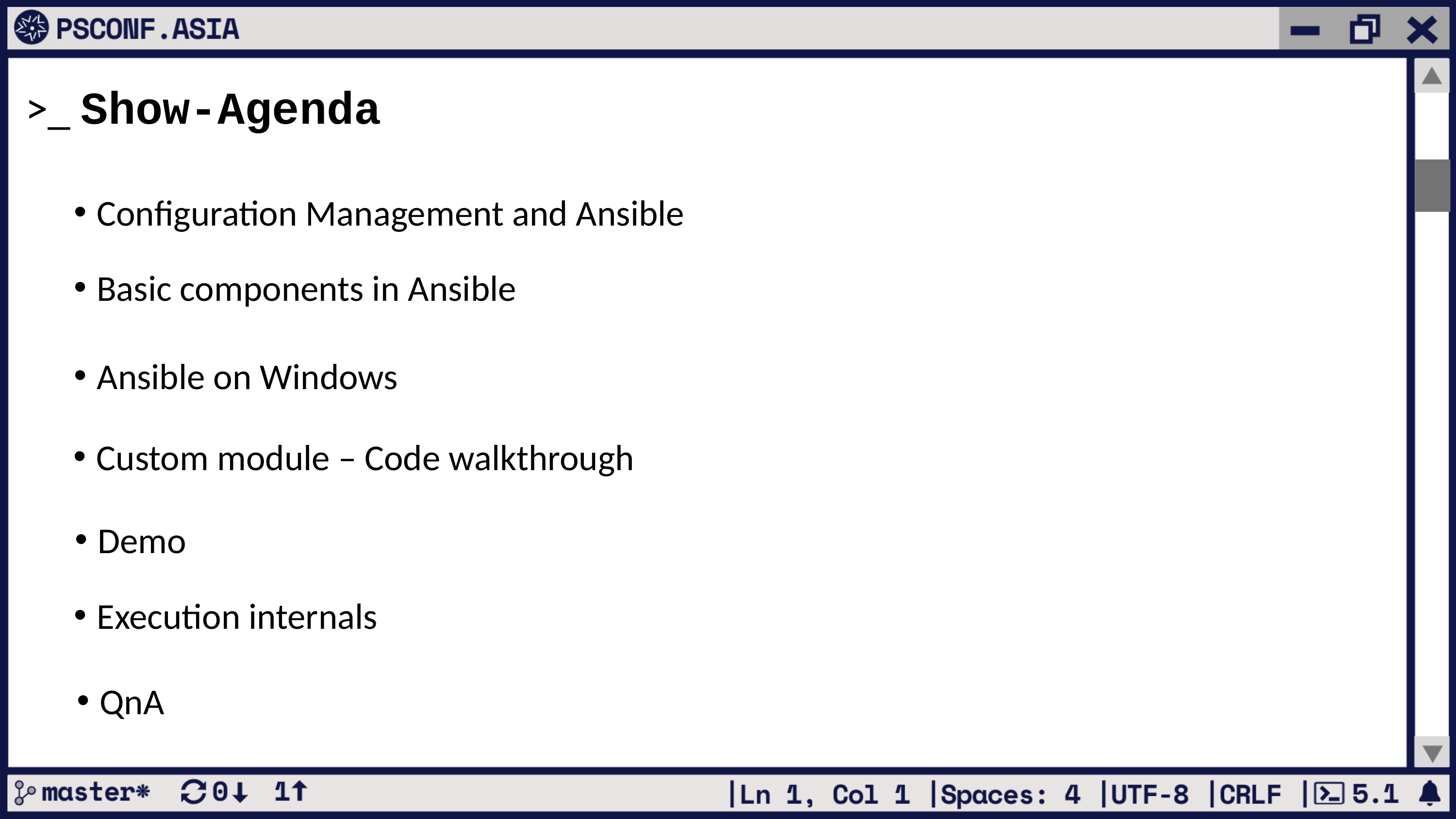

>_ Show-Agenda
Configuration Management and Ansible

Basic components in Ansible

Ansible on Windows

Custom module – Code walkthrough

Demo

Execution internals

QnA